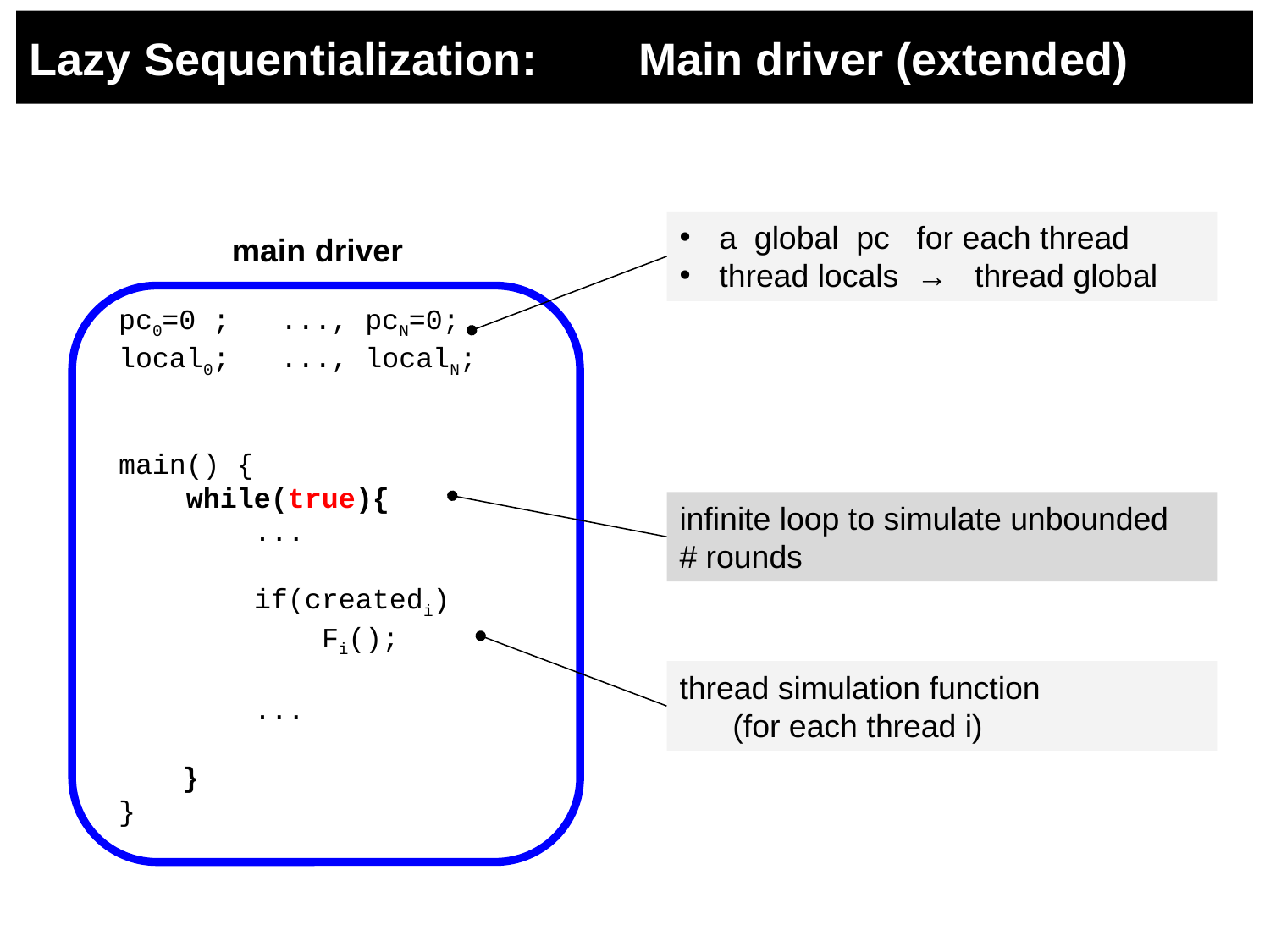

# Lazy Sequentialization:        Main driver (extended)
a  global  pc   for each thread
thread locals  →   thread global
main driver

pc0=0 ;   ..., pcN=0;
local0;   ..., localN;

main() {
    while(true){
        ...

        if(createdi)
            Fi();

        ...

}
}
infinite loop to simulate unbounded
# rounds
thread simulation function
      (for each thread i)